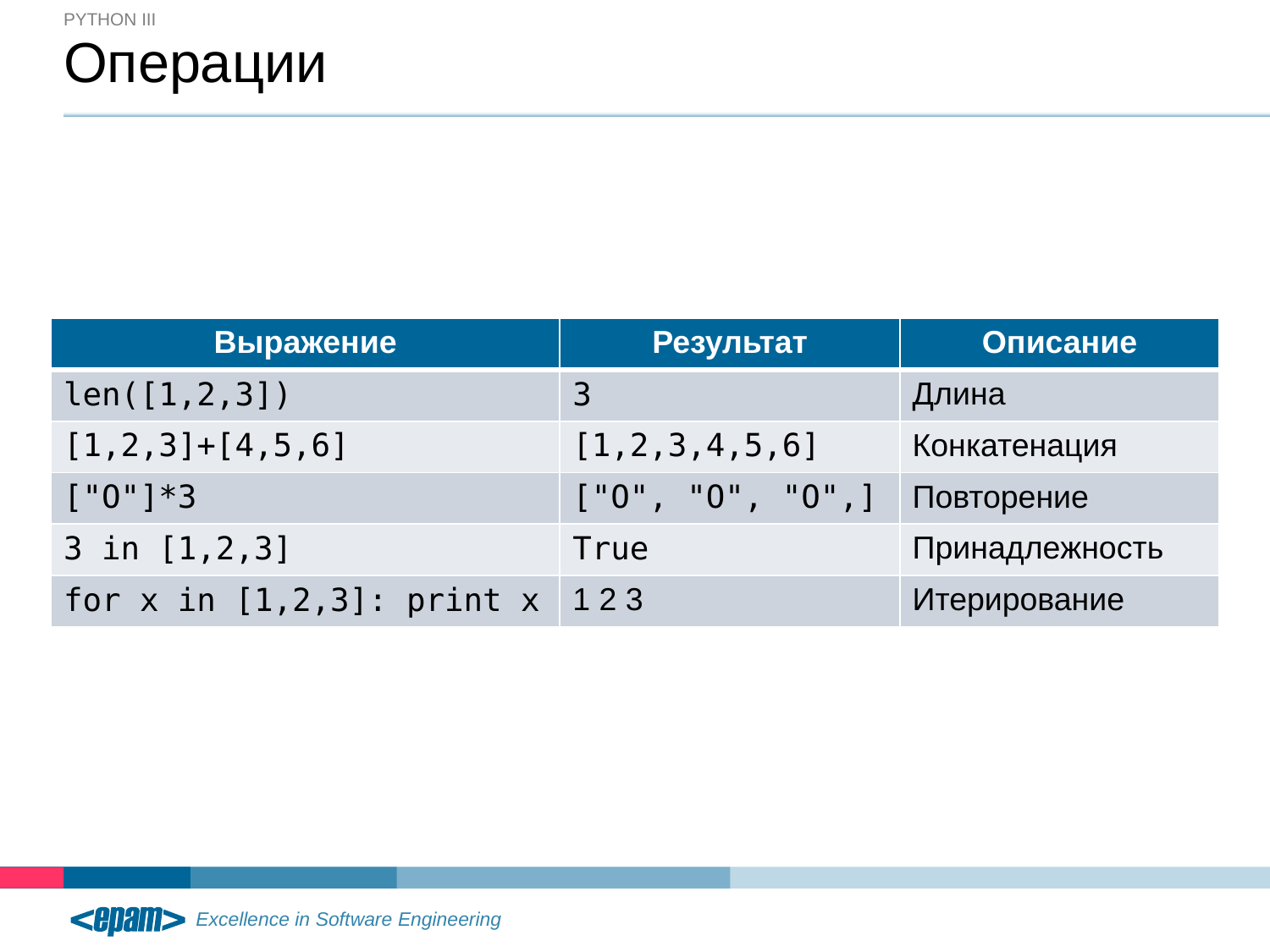

Python III
# Операции
| Выражение | Результат | Описание |
| --- | --- | --- |
| len([1,2,3]) | 3 | Длина |
| [1,2,3]+[4,5,6] | [1,2,3,4,5,6] | Конкатенация |
| ["O"]\*3 | ["O", "O", "O",] | Повторение |
| 3 in [1,2,3] | True | Принадлежность |
| for x in [1,2,3]: print x | 1 2 3 | Итерирование |